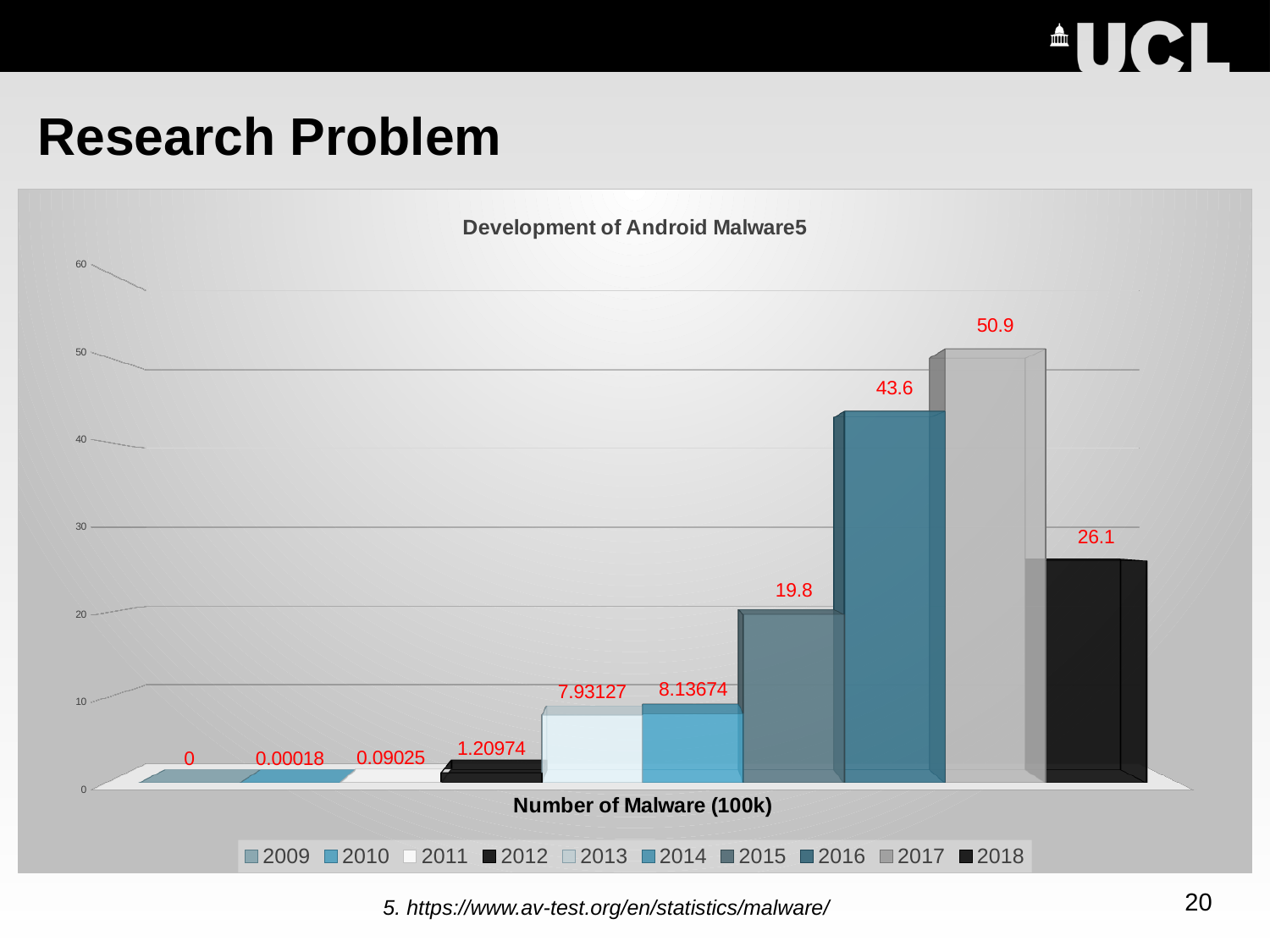

# Research Problem

[unsupported chart]

20
5. https://www.av-test.org/en/statistics/malware/